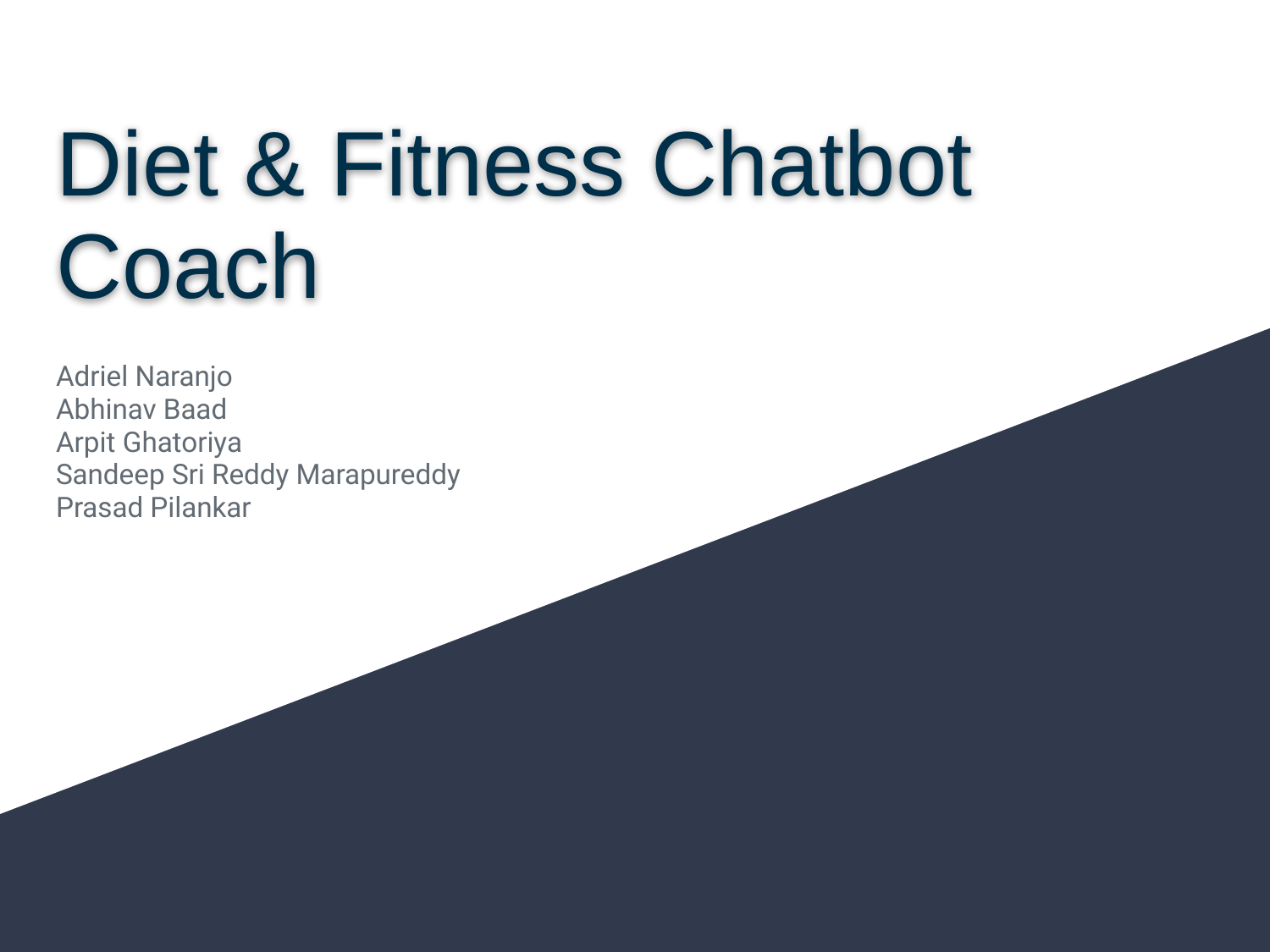

# Diet & Fitness Chatbot Coach
Adriel Naranjo
Abhinav Baad
Arpit Ghatoriya
Sandeep Sri Reddy Marapureddy
Prasad Pilankar